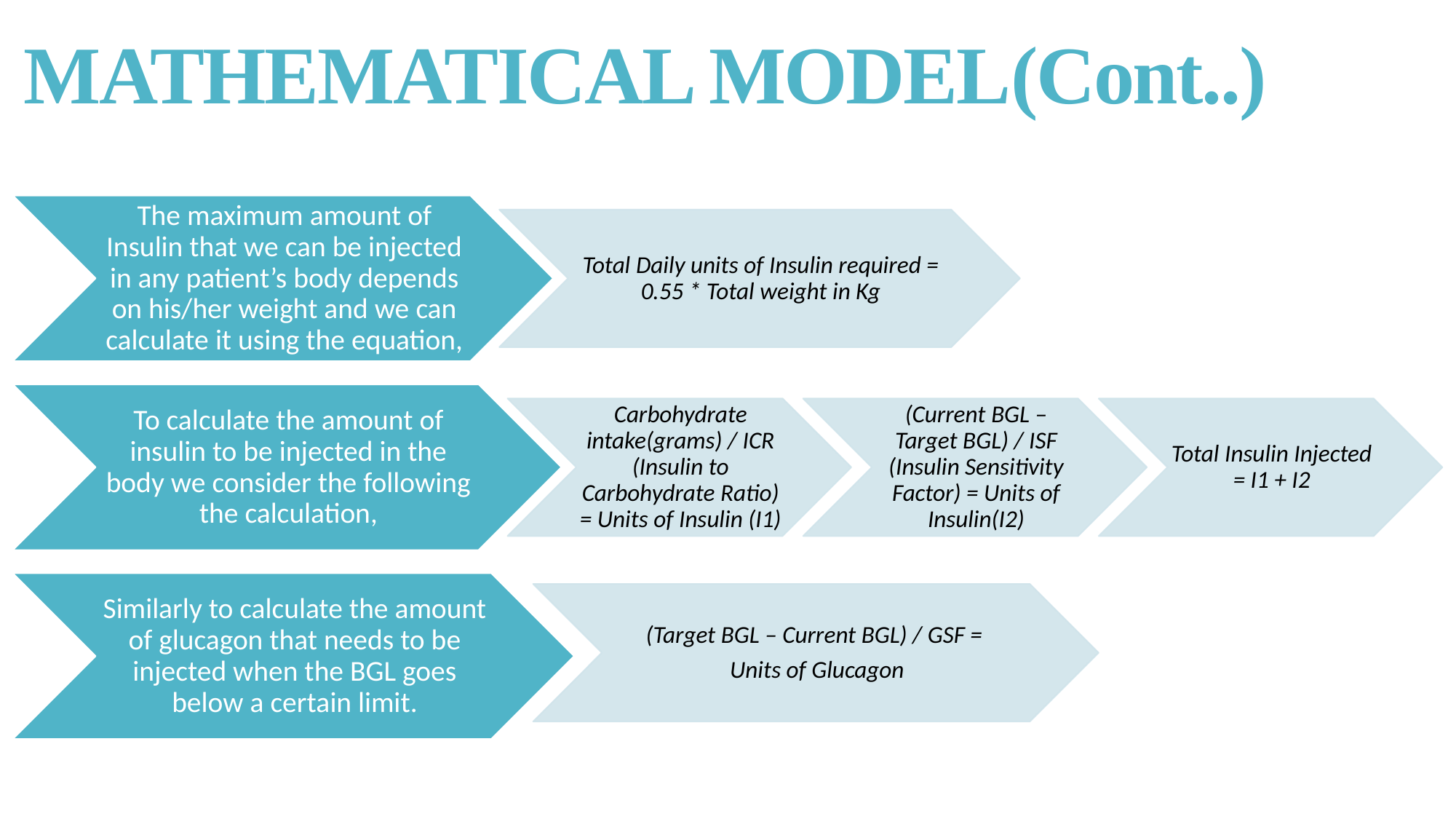

# MATHEMATICAL MODEL(Cont..)
The maximum amount of Insulin that we can be injected in any patient’s body depends on his/her weight and we can calculate it using the equation,
Total Daily units of Insulin required = 0.55 * Total weight in Kg
To calculate the amount of insulin to be injected in the body we consider the following the calculation,
Carbohydrate intake(grams) / ICR (Insulin to Carbohydrate Ratio) = Units of Insulin (I1)
(Current BGL – Target BGL) / ISF (Insulin Sensitivity Factor) = Units of Insulin(I2)
Total Insulin Injected = I1 + I2
Similarly to calculate the amount of glucagon that needs to be injected when the BGL goes below a certain limit.
(Target BGL – Current BGL) / GSF =
Units of Glucagon